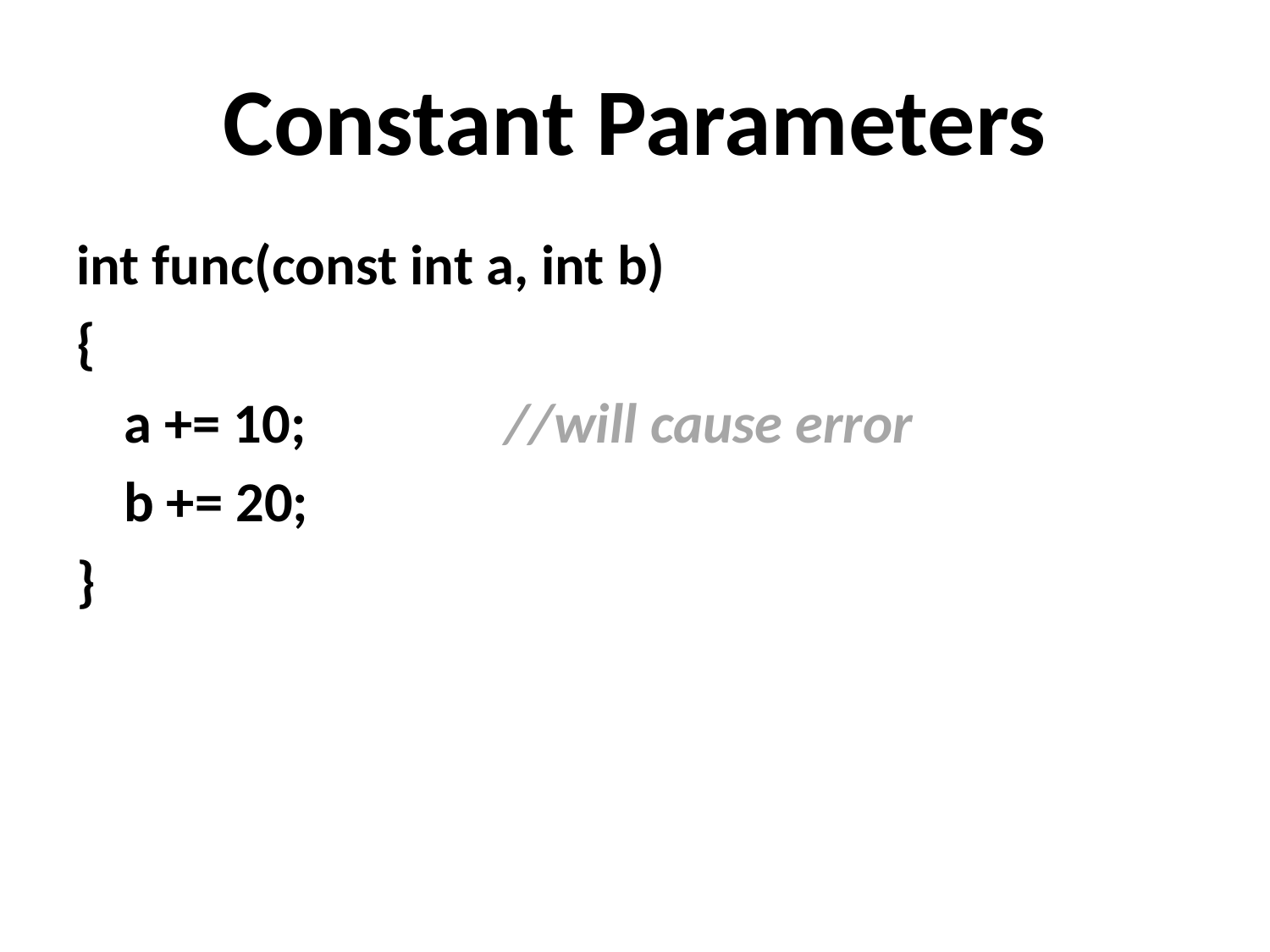

# Constant Parameters
int func(const int a, int b)
{
	a += 10;		//will cause error
	b += 20;
}